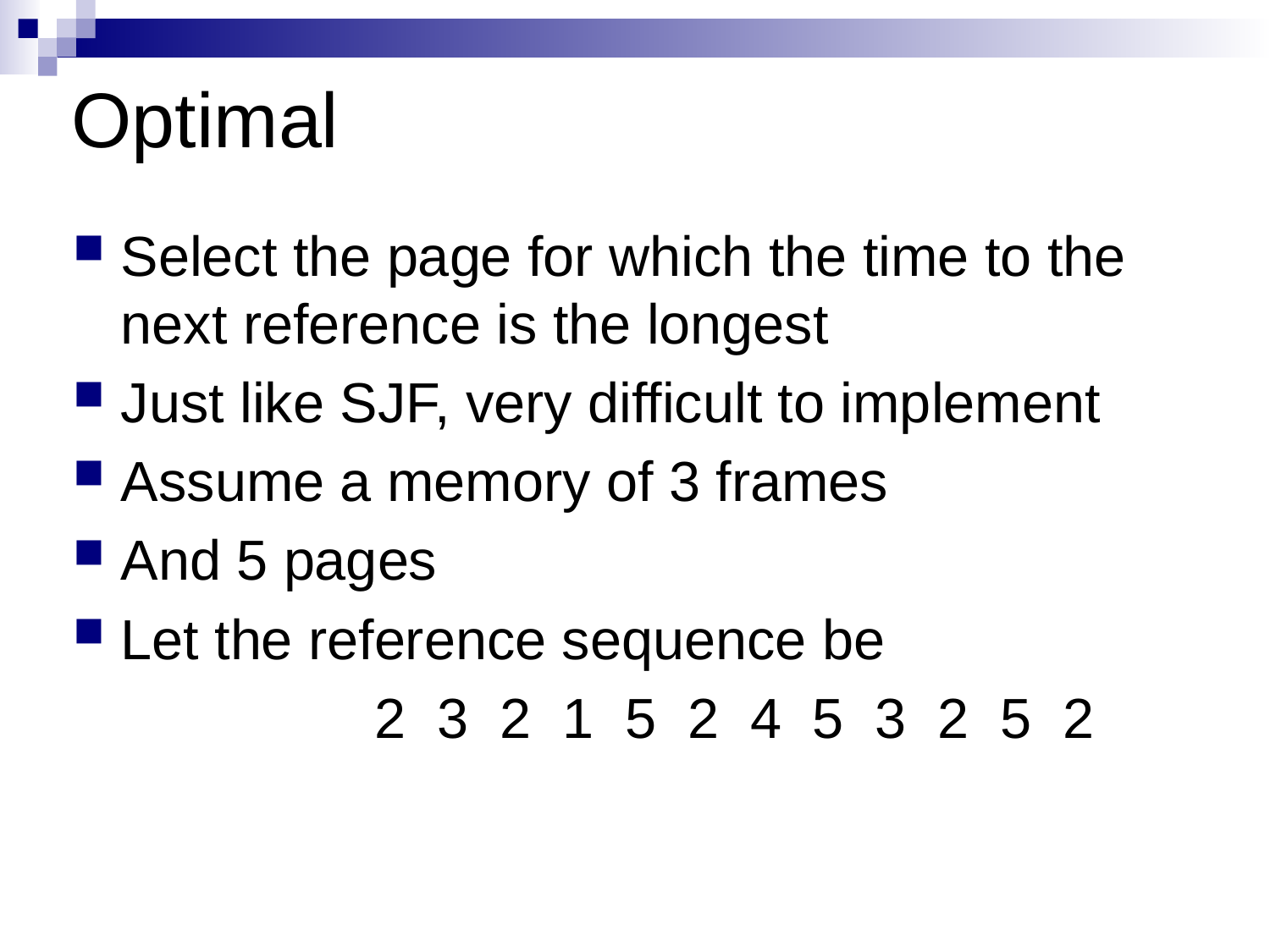

# Optimal
Select the page for which the time to the next reference is the longest
Just like SJF, very difficult to implement
Assume a memory of 3 frames
And 5 pages
Let the reference sequence be
			2  3  2  1  5  2  4  5  3  2  5  2